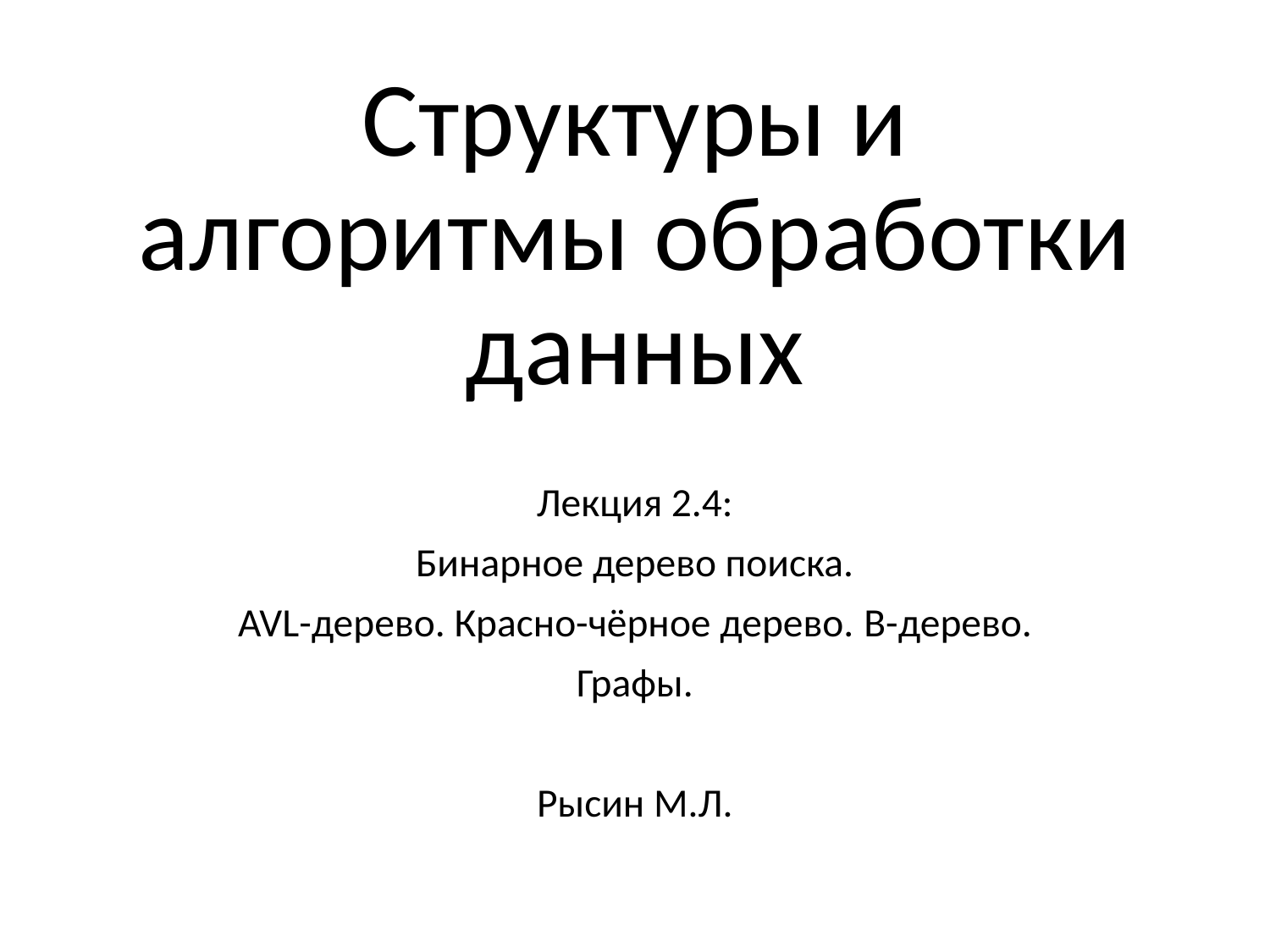

# Структуры и алгоритмы обработки данных
Лекция 2.4:
Бинарное дерево поиска.
AVL-дерево. Красно-чёрное дерево. B-дерево.
Графы.

Рысин М.Л.